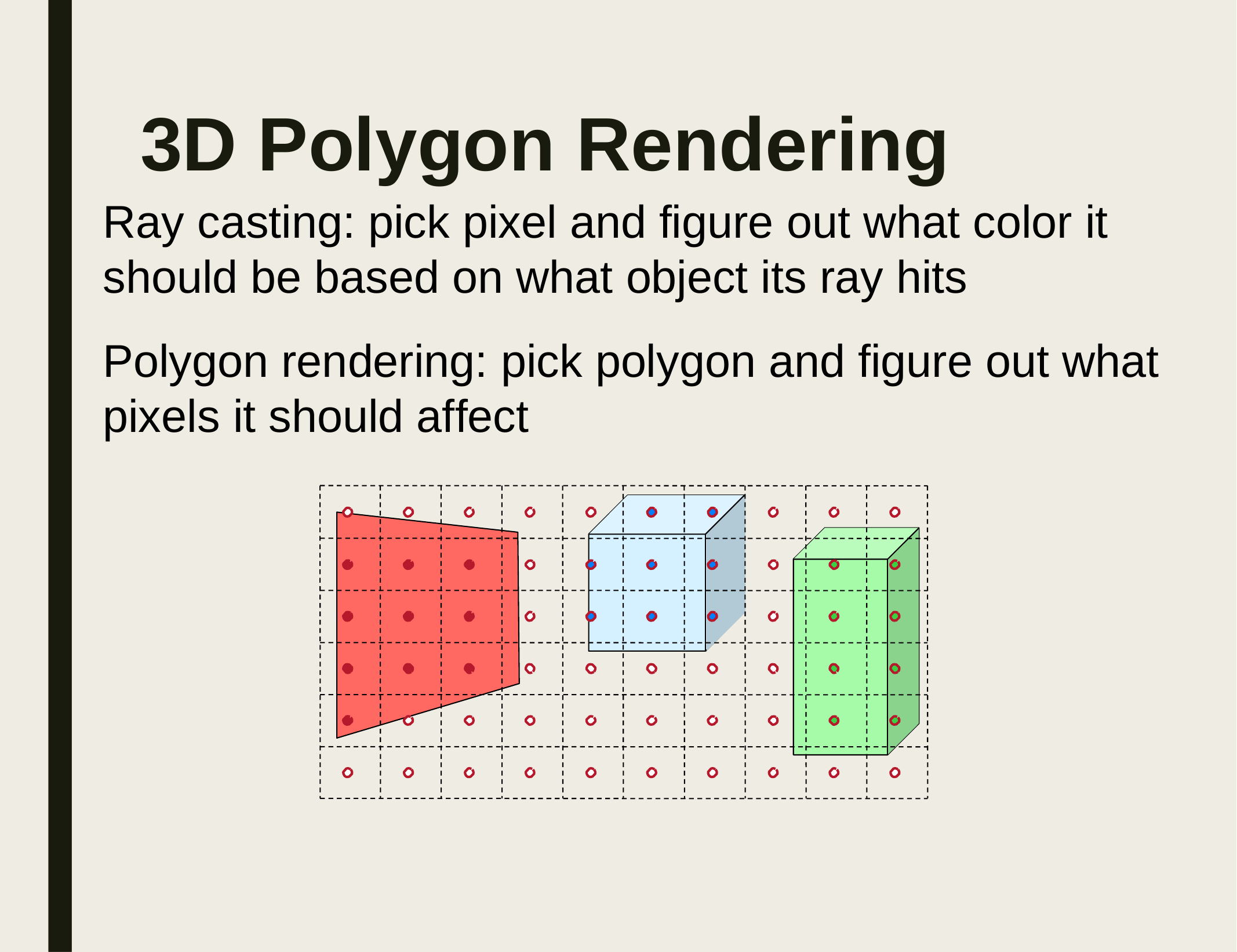

# 3D Polygon Rendering
Ray casting: pick pixel and figure out what color it should be based on what object its ray hits
Polygon rendering: pick polygon and figure out what pixels it should affect